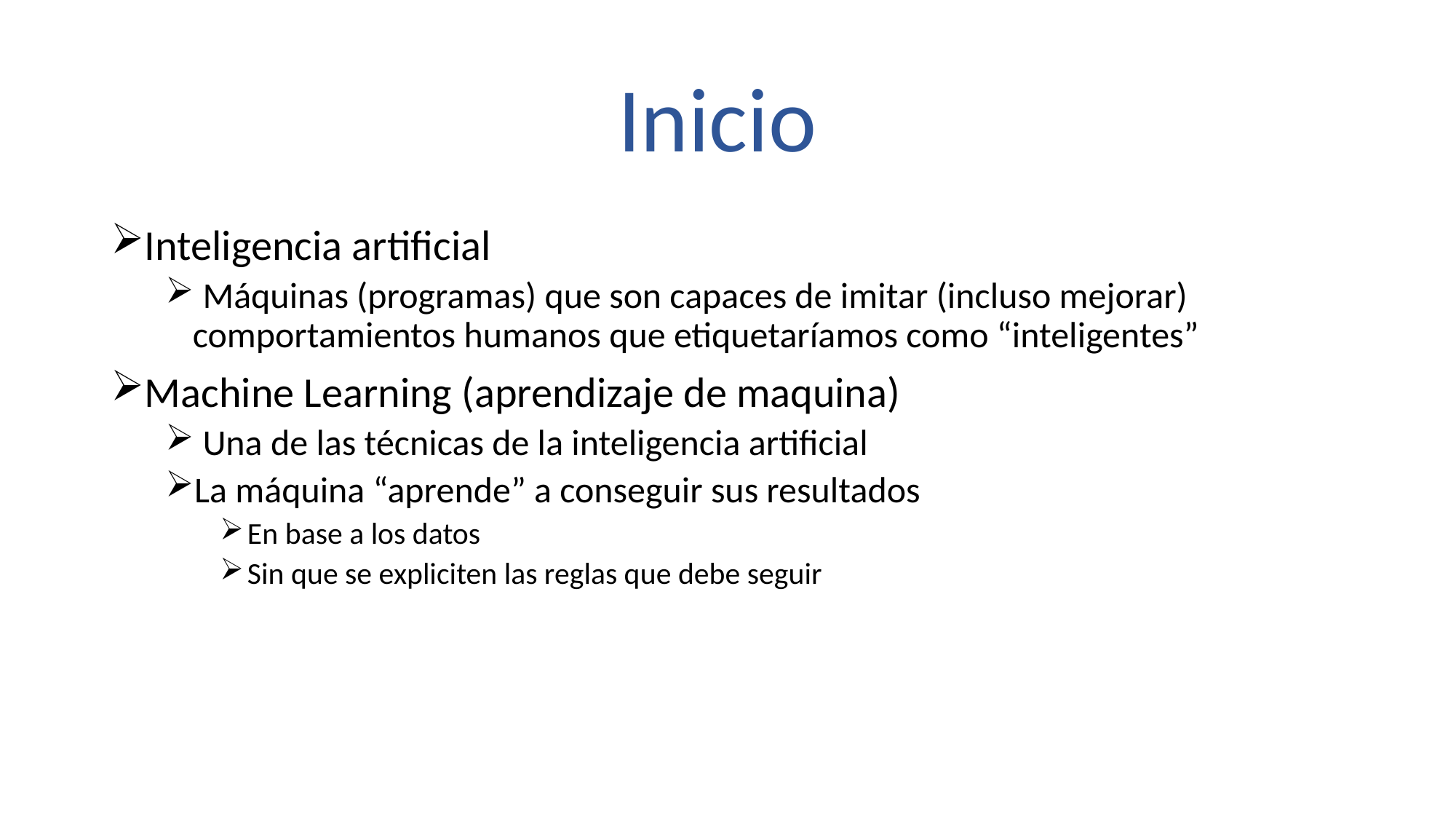

# Inicio
Inteligencia artificial
 Máquinas (programas) que son capaces de imitar (incluso mejorar) comportamientos humanos que etiquetaríamos como “inteligentes”
Machine Learning (aprendizaje de maquina)
 Una de las técnicas de la inteligencia artificial
La máquina “aprende” a conseguir sus resultados
En base a los datos
Sin que se expliciten las reglas que debe seguir